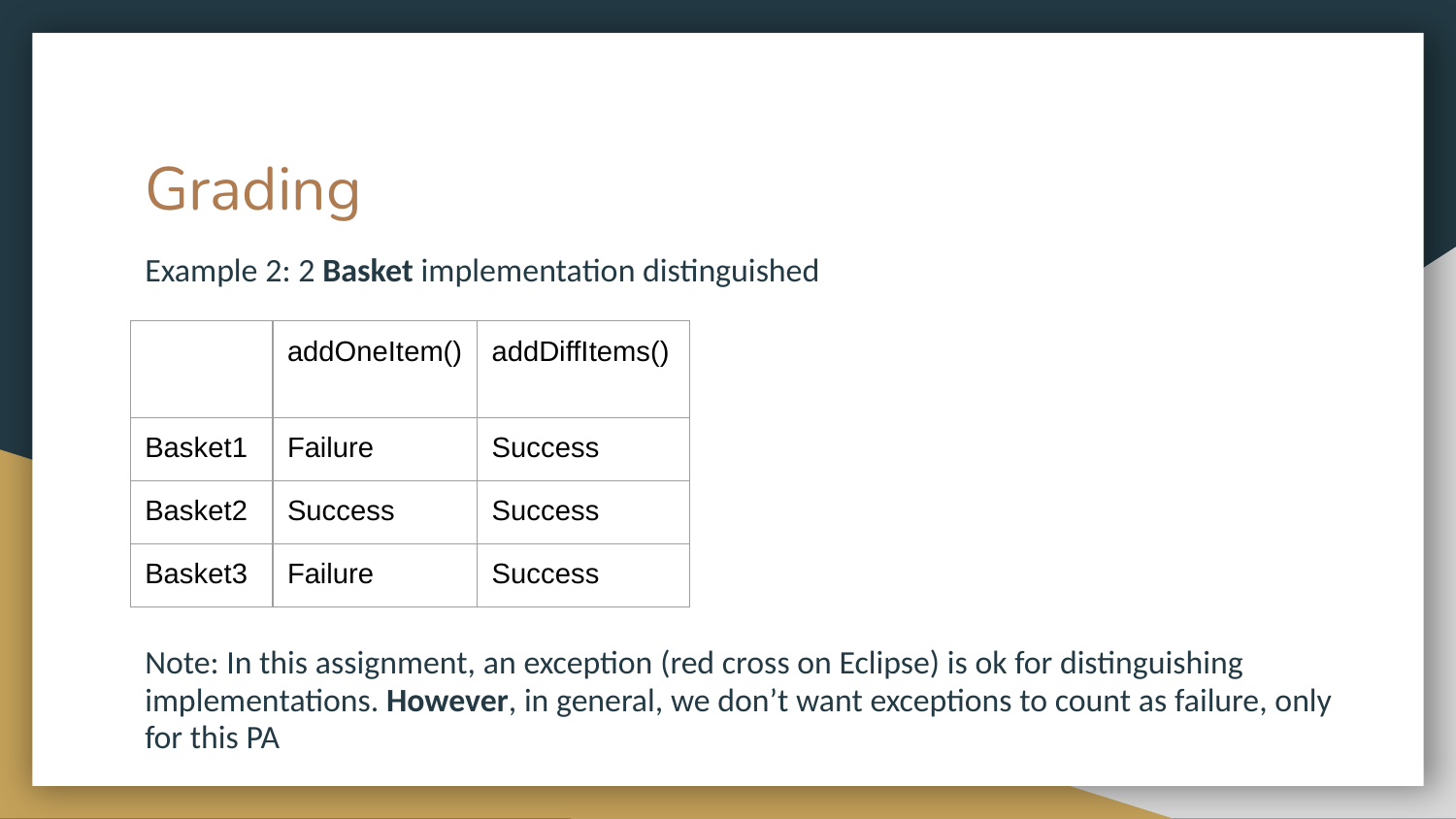

# Grading
Example 2: 2 Basket implementation distinguished

Note: In this assignment, an exception (red cross on Eclipse) is ok for distinguishing implementations. However, in general, we don’t want exceptions to count as failure, only for this PA
|  | addOneItem() | addDiffItems() |
| --- | --- | --- |
| Basket1 | Failure | Success |
| Basket2 | Success | Success |
| Basket3 | Failure | Success |